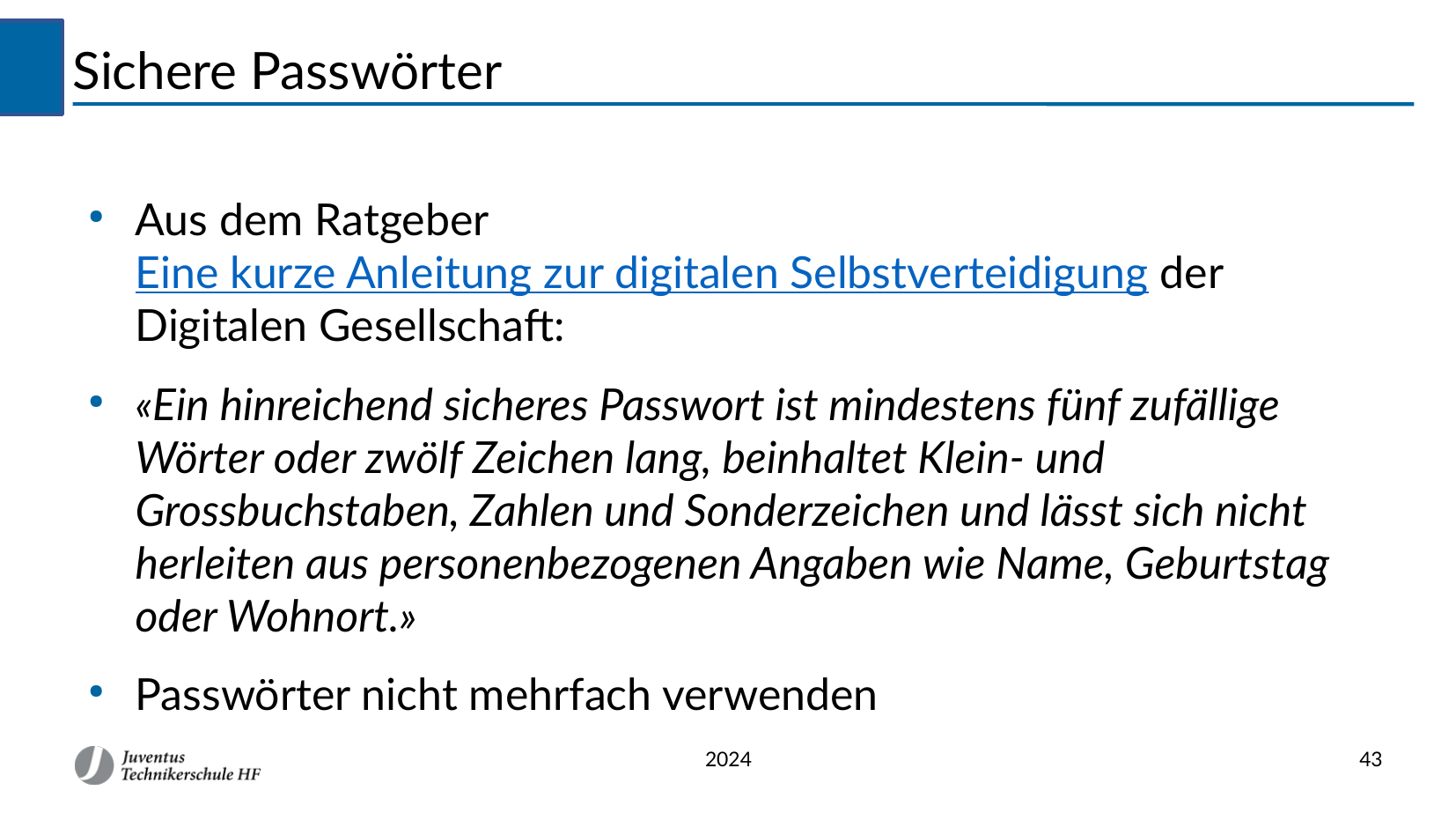

Sichere Passwörter
Aus dem Ratgeber Eine kurze Anleitung zur digitalen Selbstverteidigung der Digitalen Gesellschaft:
«Ein hinreichend sicheres Passwort ist mindestens fünf zufällige Wörter oder zwölf Zeichen lang, beinhaltet Klein- und Grossbuchstaben, Zahlen und Sonderzeichen und lässt sich nicht herleiten aus personenbezogenen Angaben wie Name, Geburtstag oder Wohnort.»
Passwörter nicht mehrfach verwenden
2024
43